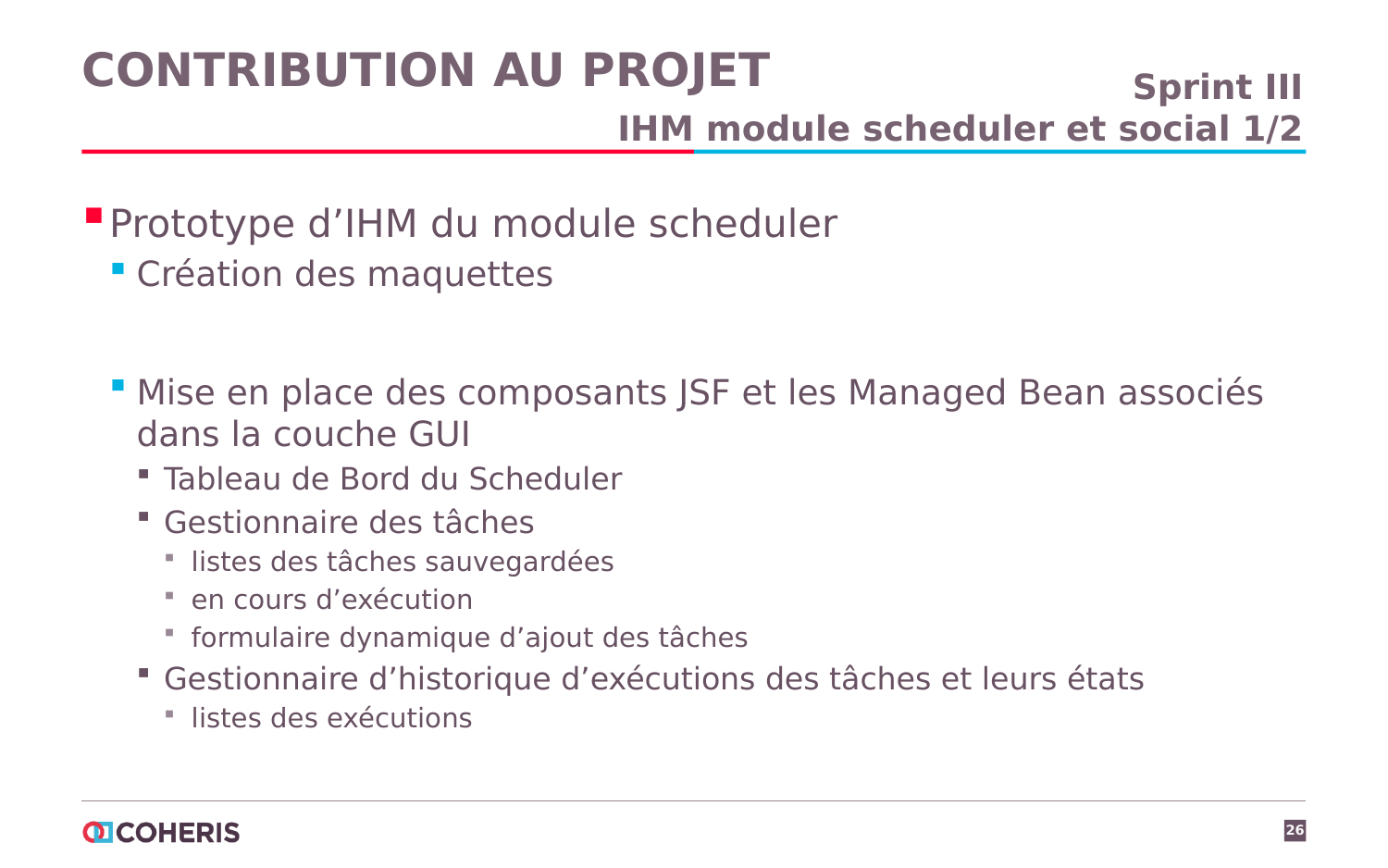

# Contribution au projet
Sprint III
IHM module scheduler et social 1/2

Prototype d’IHM du module scheduler
Création des maquettes

Mise en place des composants JSF et les Managed Bean associés dans la couche GUI
Tableau de Bord du Scheduler
Gestionnaire des tâches
listes des tâches sauvegardées
en cours d’exécution
formulaire dynamique d’ajout des tâches
Gestionnaire d’historique d’exécutions des tâches et leurs états
listes des exécutions

26